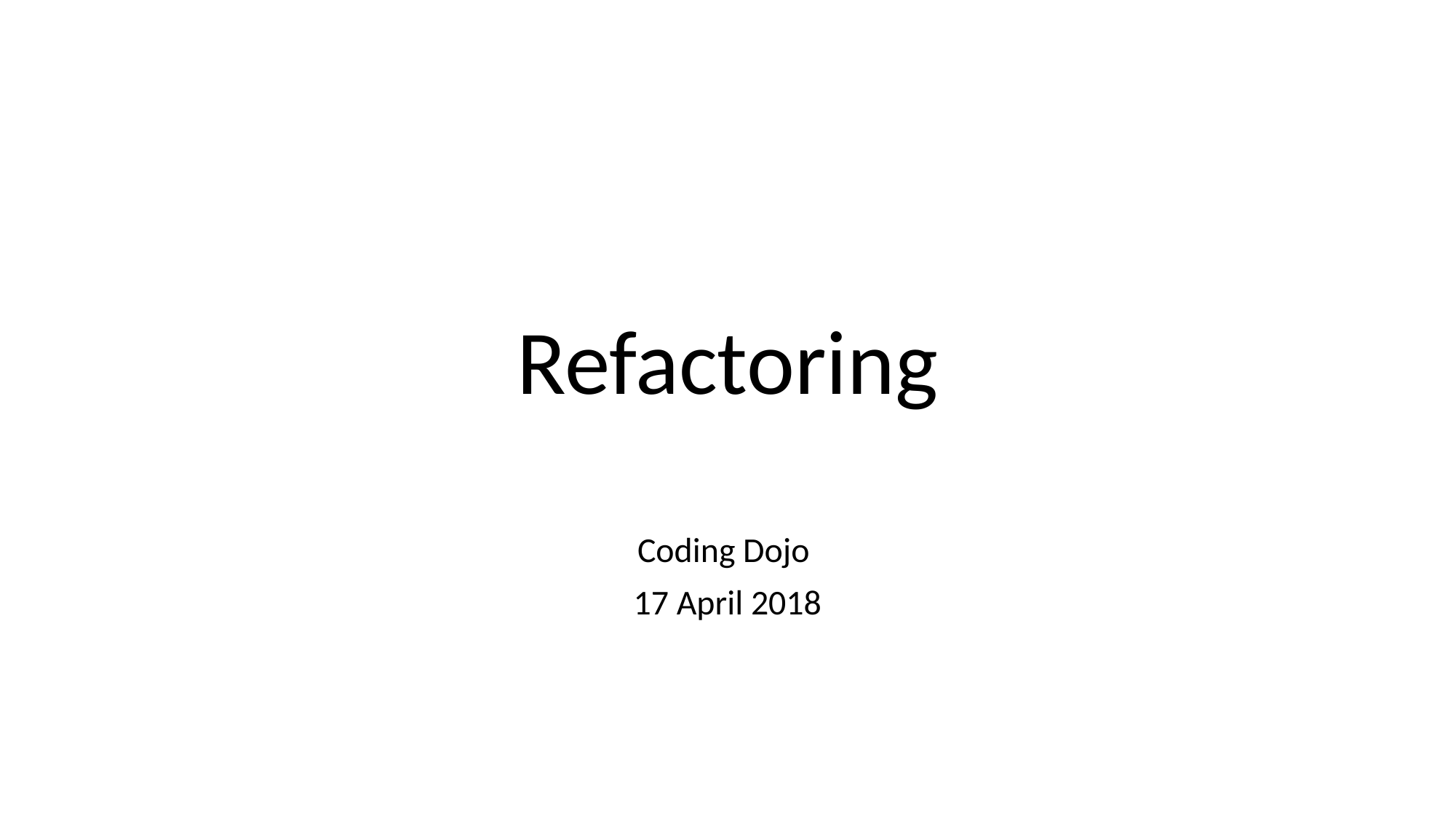

# Refactoring
Coding Dojo
17 April 2018